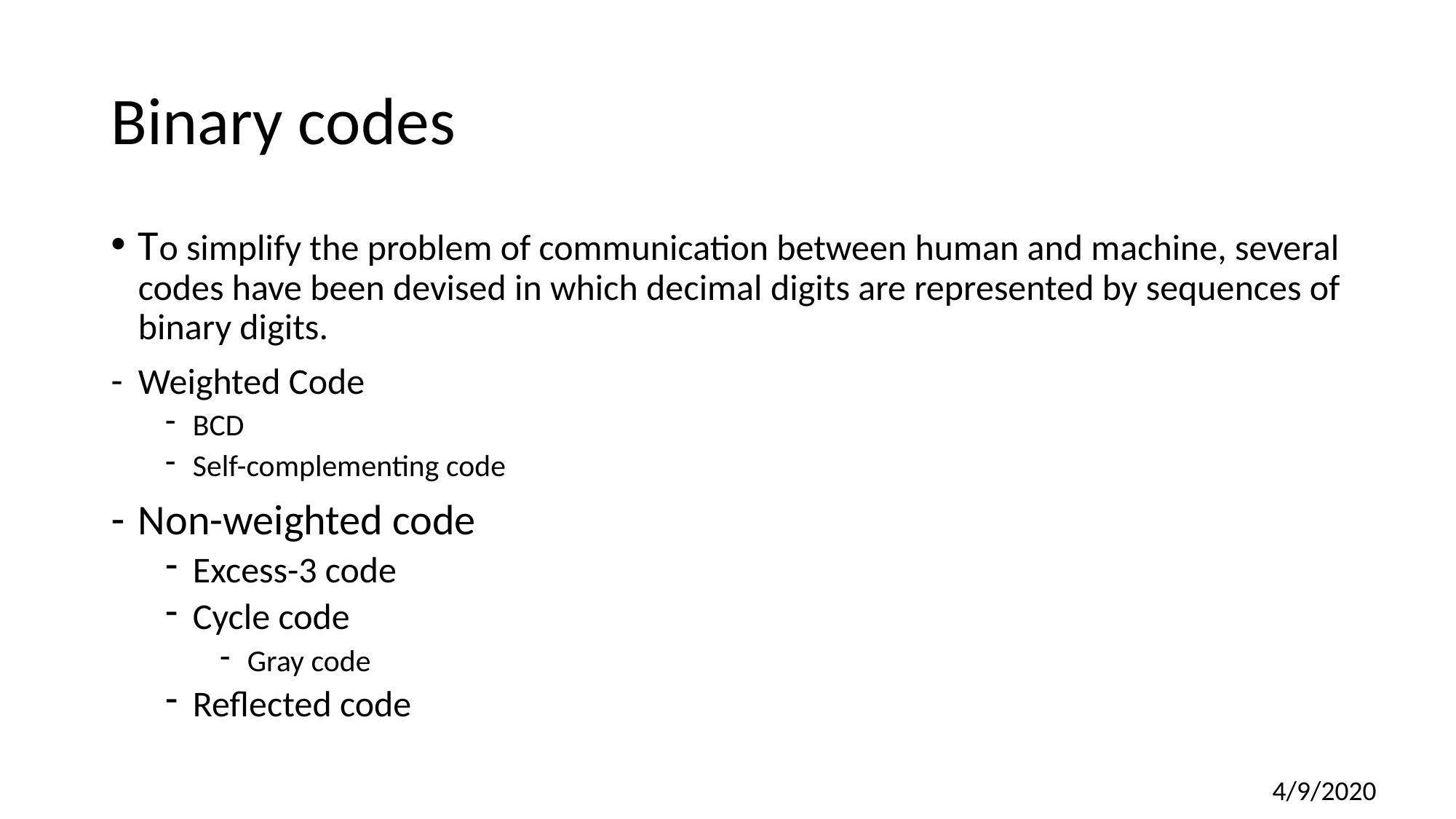

# Binary codes
To simplify the problem of communication between human and machine, several codes have been devised in which decimal digits are represented by sequences of binary digits.
Weighted Code
BCD
Self-complementing code
Non-weighted code
Excess-3 code
Cycle code
Gray code
Reflected code

4/9/2020